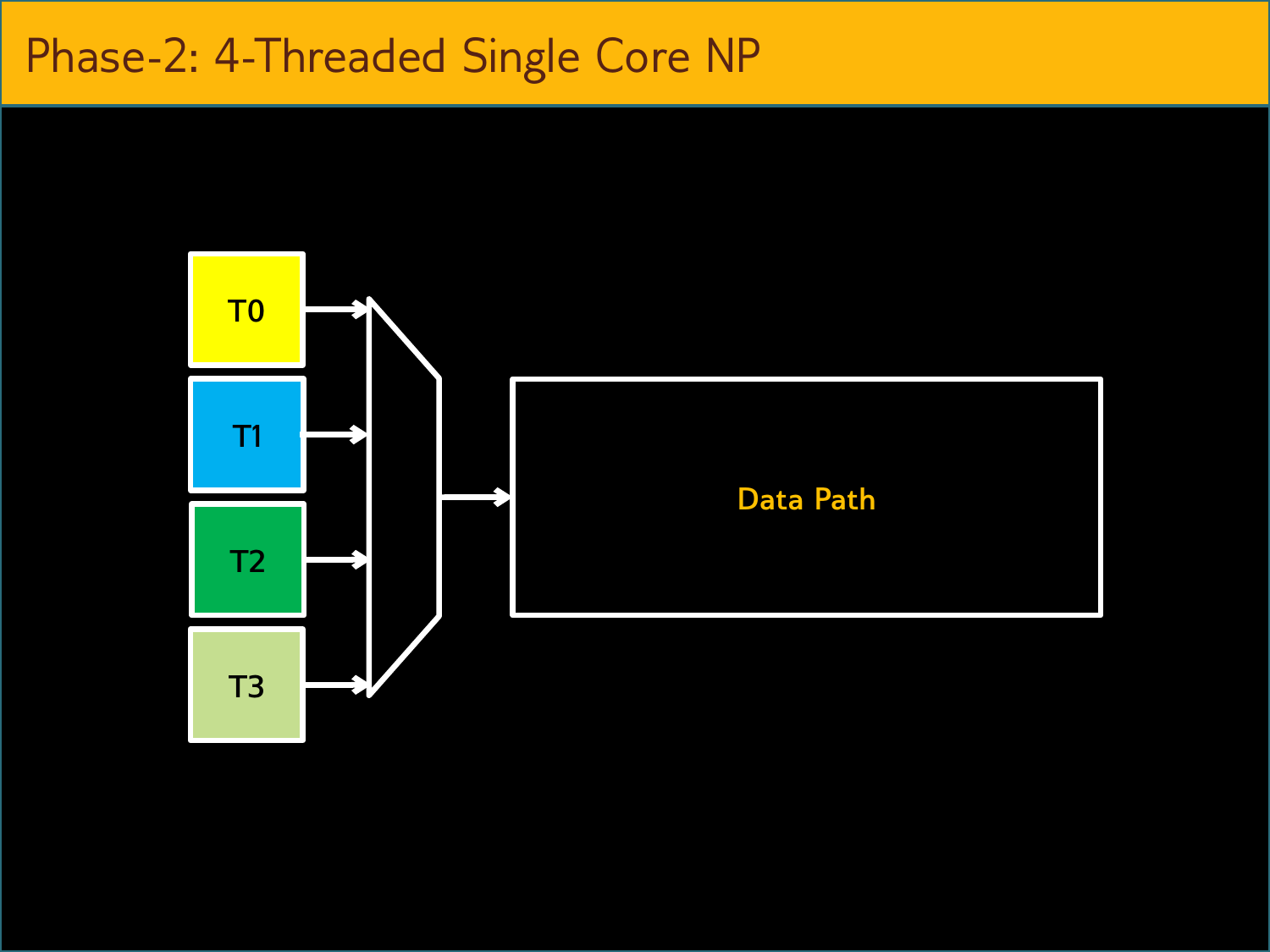

# Phase-2: 4-Threaded Single Core NP
T0
T1
Data Path

T2
T3